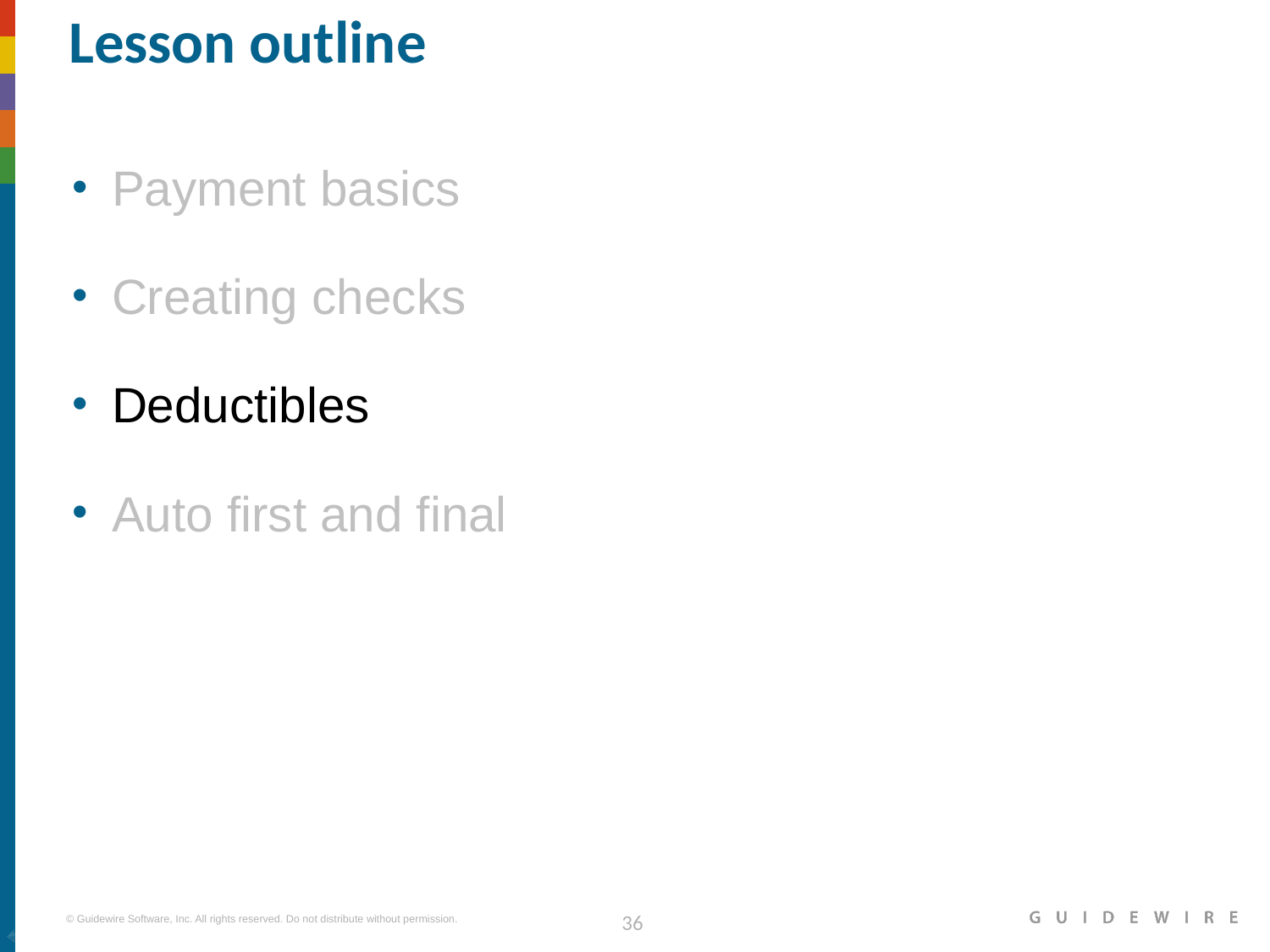

# Lesson outline
Payment basics
Creating checks
Deductibles
Auto first and final